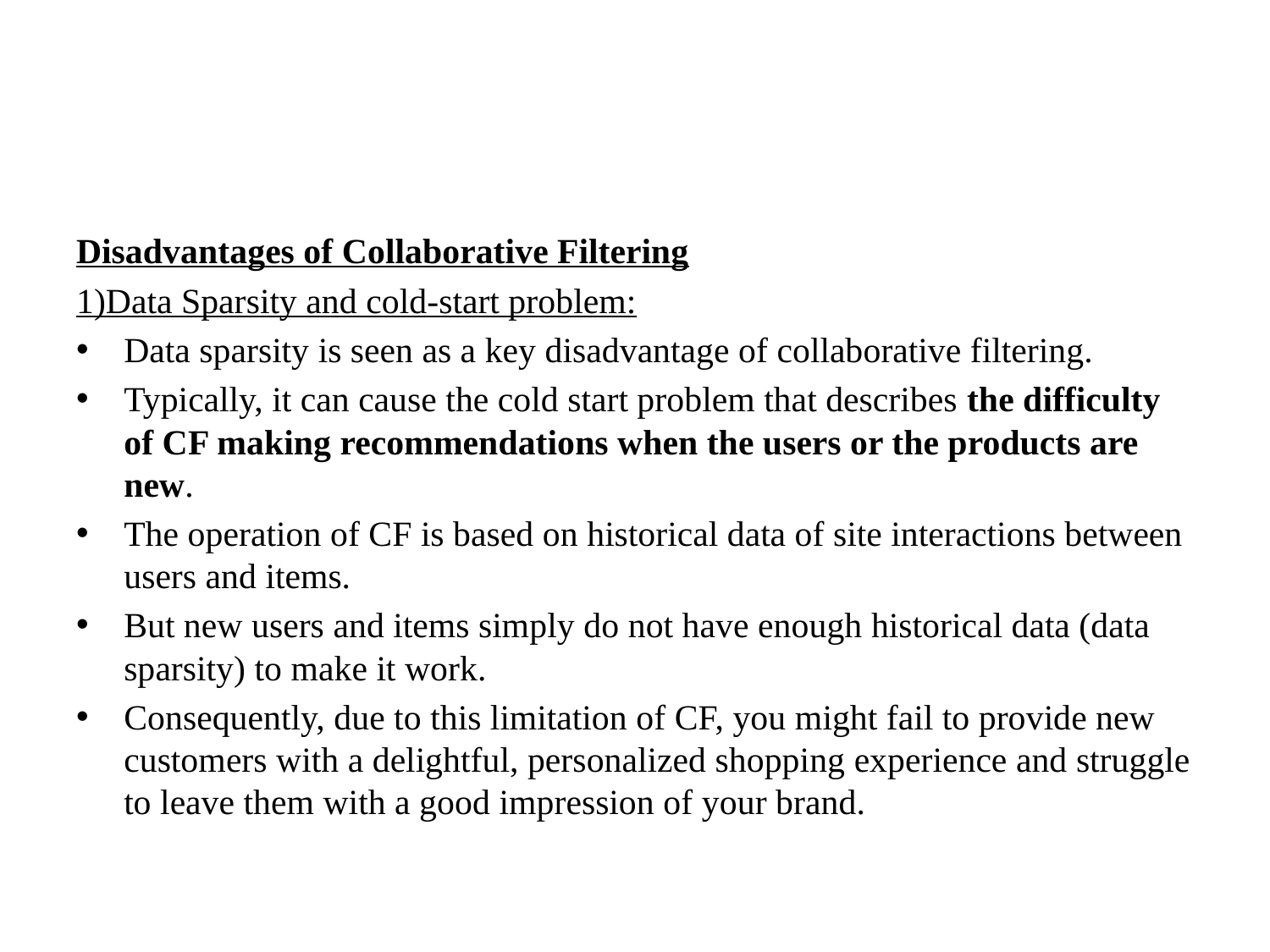

#
Disadvantages of Collaborative Filtering
1)Data Sparsity and cold-start problem:
Data sparsity is seen as a key disadvantage of collaborative filtering.
Typically, it can cause the cold start problem that describes the difficulty of CF making recommendations when the users or the products are new.
The operation of CF is based on historical data of site interactions between users and items.
But new users and items simply do not have enough historical data (data sparsity) to make it work.
Consequently, due to this limitation of CF, you might fail to provide new customers with a delightful, personalized shopping experience and struggle to leave them with a good impression of your brand.